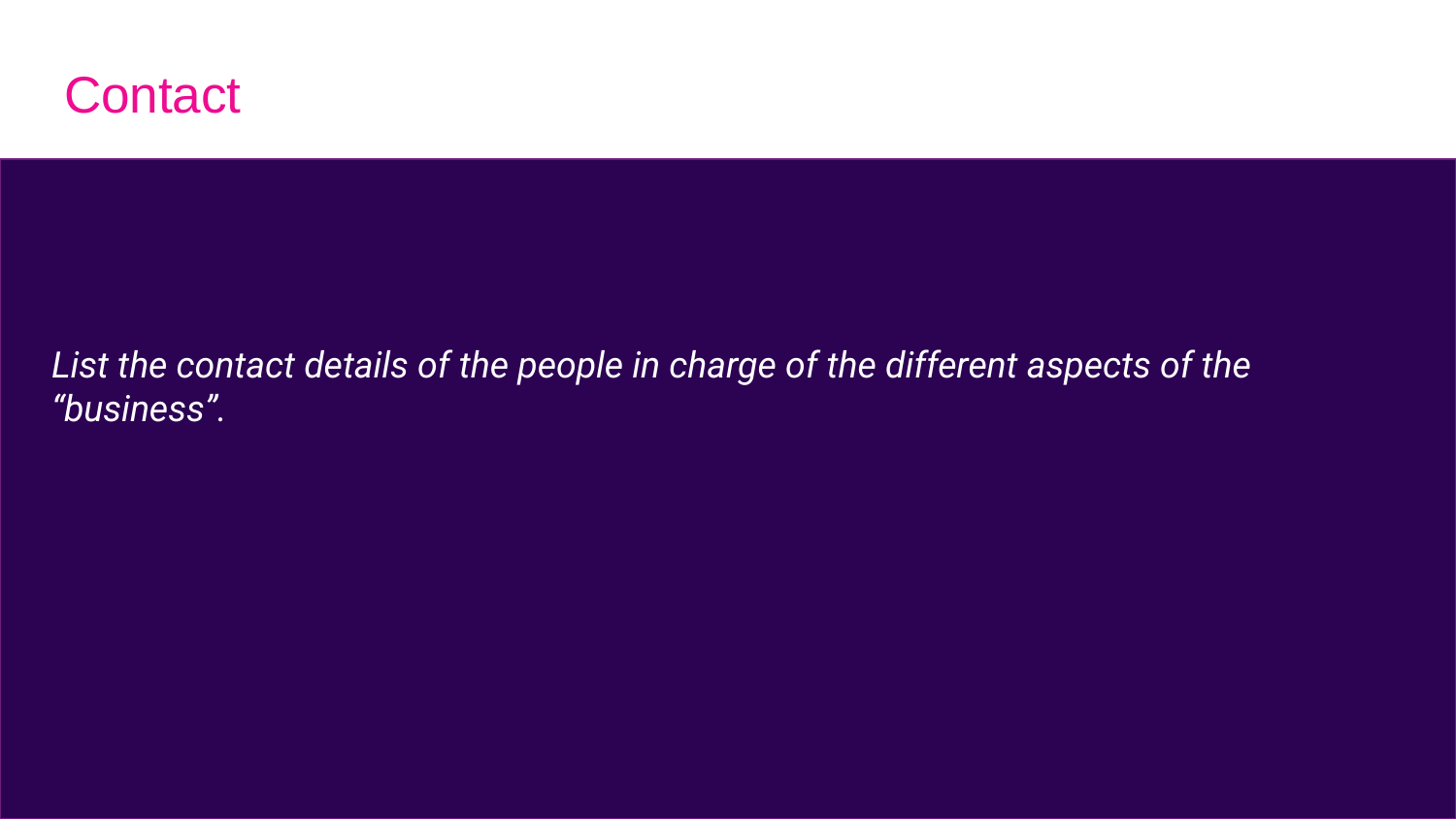

# Contact

List the contact details of the people in charge of the different aspects of the “business”.